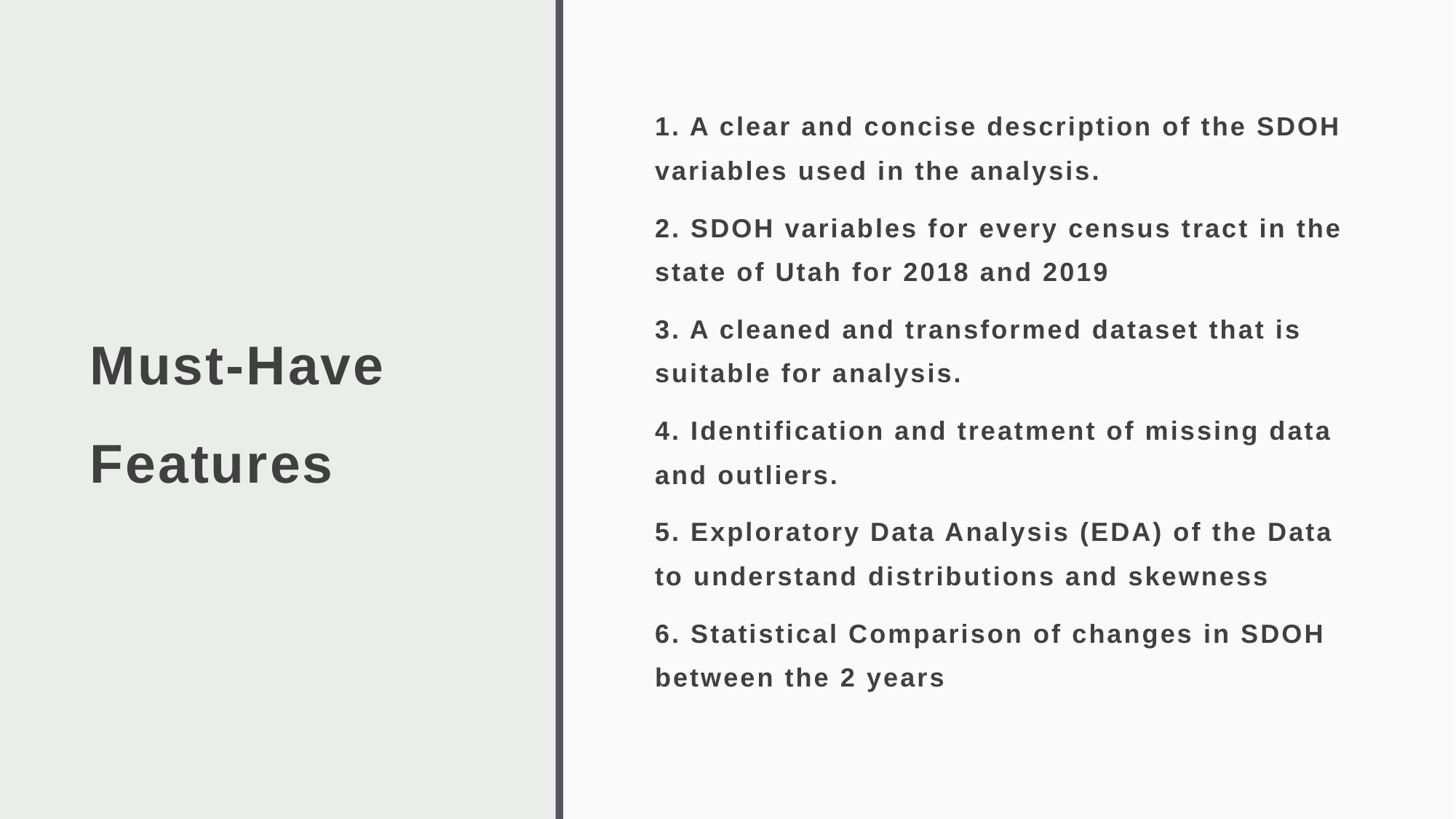

# Must-Have Features
1. A clear and concise description of the SDOH variables used in the analysis.
2. SDOH variables for every census tract in the state of Utah for 2018 and 2019
3. A cleaned and transformed dataset that is suitable for analysis.
4. Identification and treatment of missing data and outliers.
5. Exploratory Data Analysis (EDA) of the Data to understand distributions and skewness
6. Statistical Comparison of changes in SDOH between the 2 years